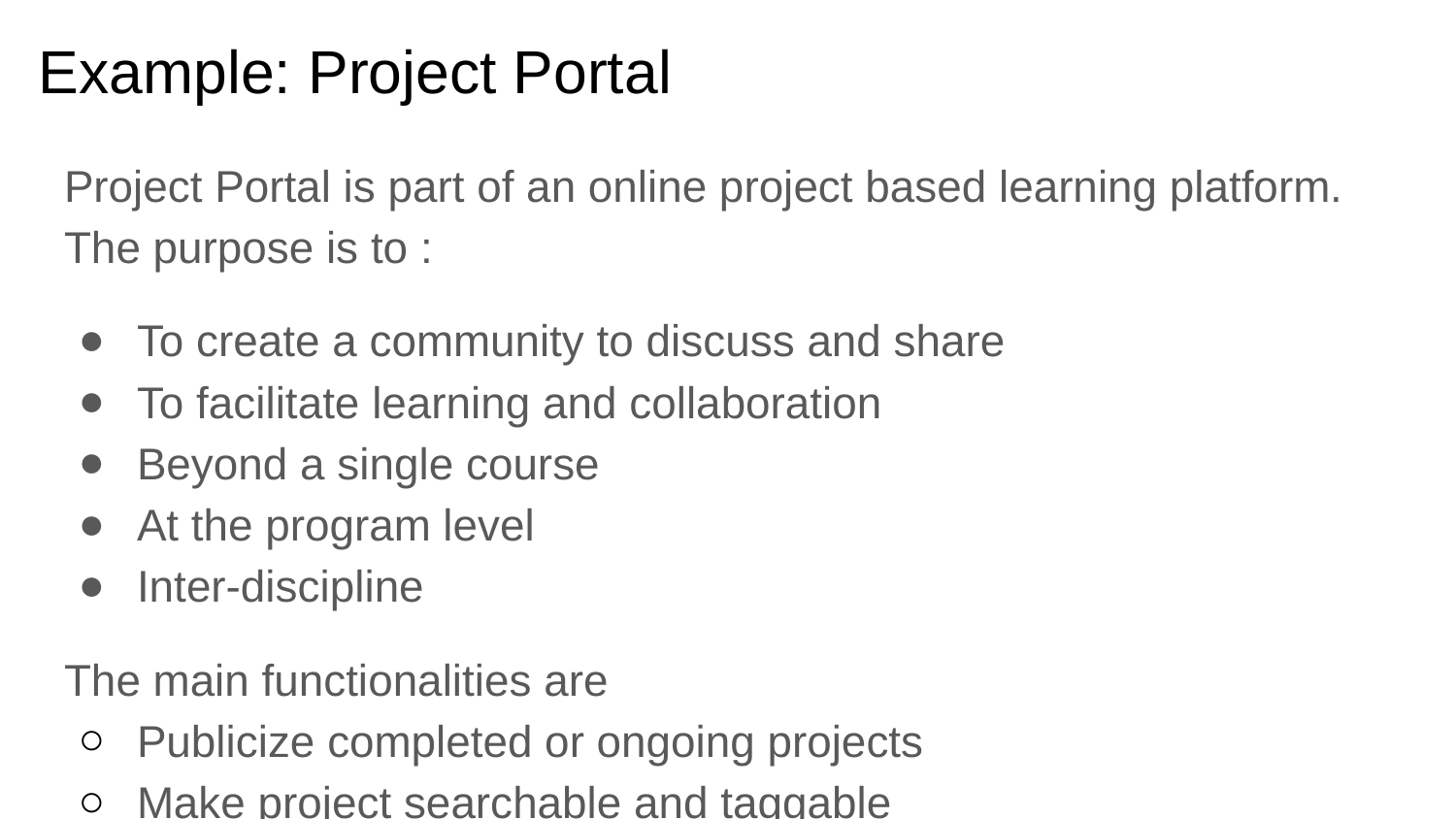

# Example: Project Portal
Project Portal is part of an online project based learning platform. The purpose is to :
To create a community to discuss and share
To facilitate learning and collaboration
Beyond a single course
At the program level
Inter-discipline
The main functionalities are
Publicize completed or ongoing projects
Make project searchable and taggable